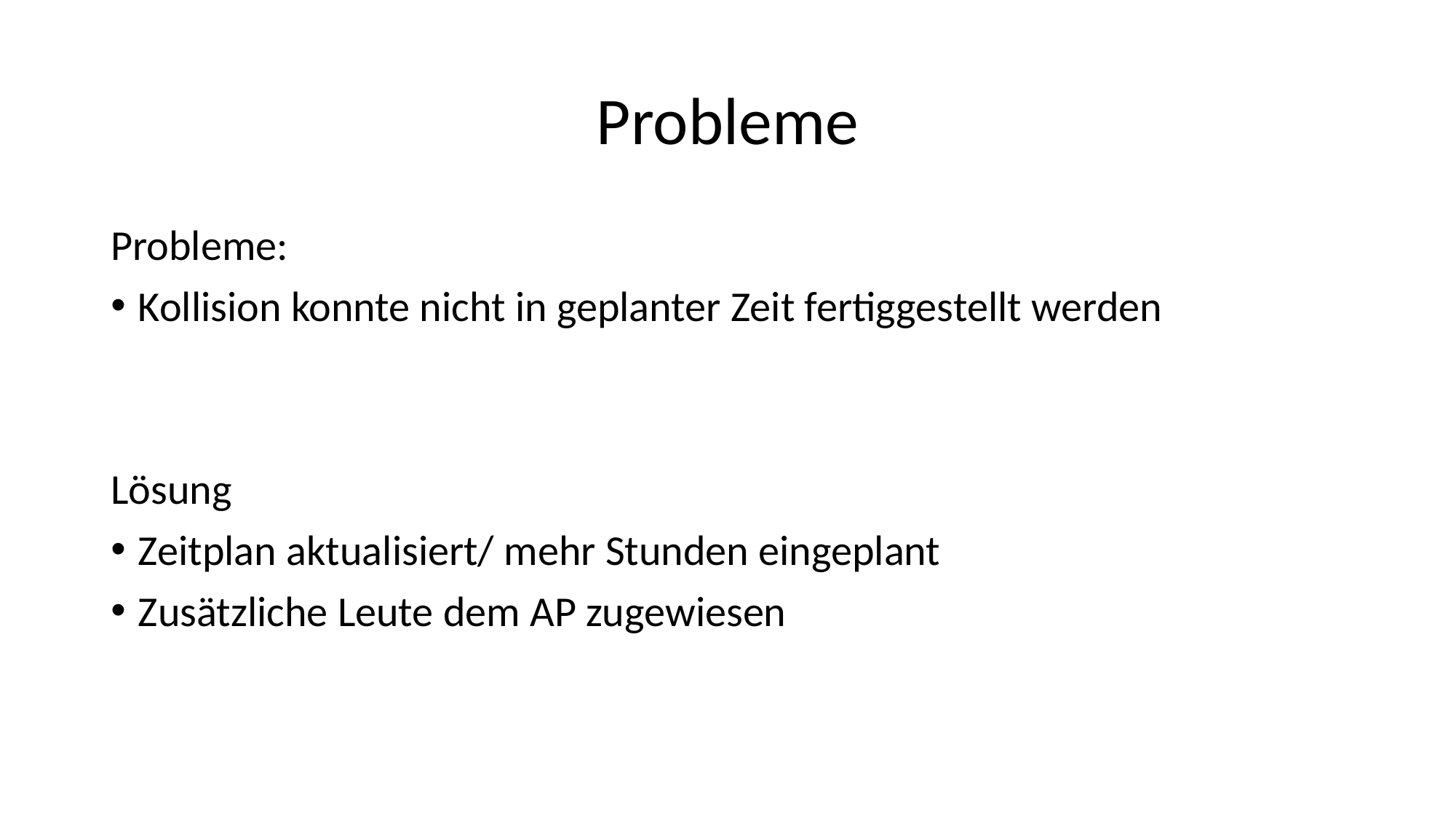

# Probleme
Probleme:
Kollision konnte nicht in geplanter Zeit fertiggestellt werden

Lösung
Zeitplan aktualisiert/ mehr Stunden eingeplant
Zusätzliche Leute dem AP zugewiesen